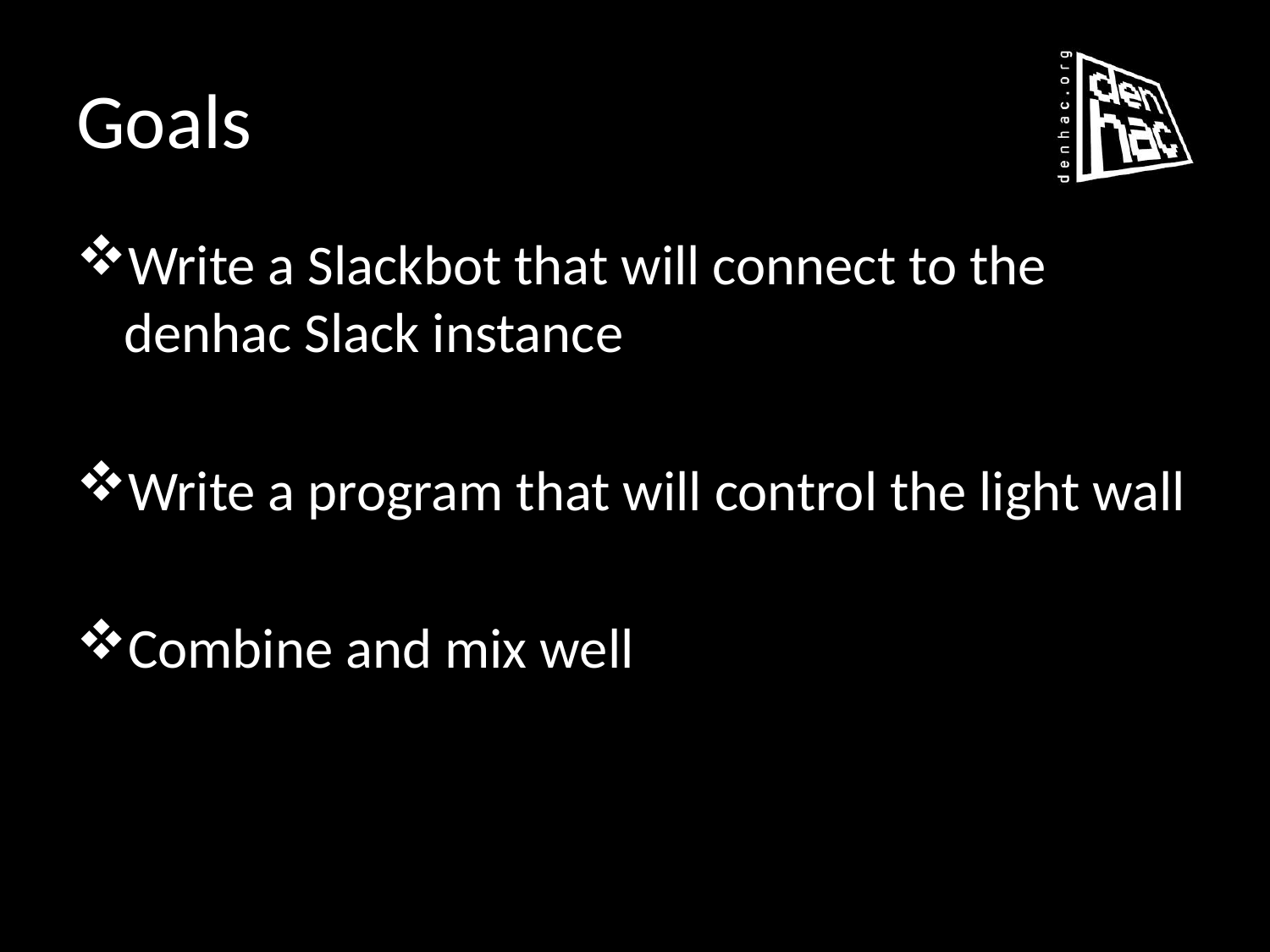

# Goals
Write a Slackbot that will connect to the denhac Slack instance

Write a program that will control the light wall

Combine and mix well